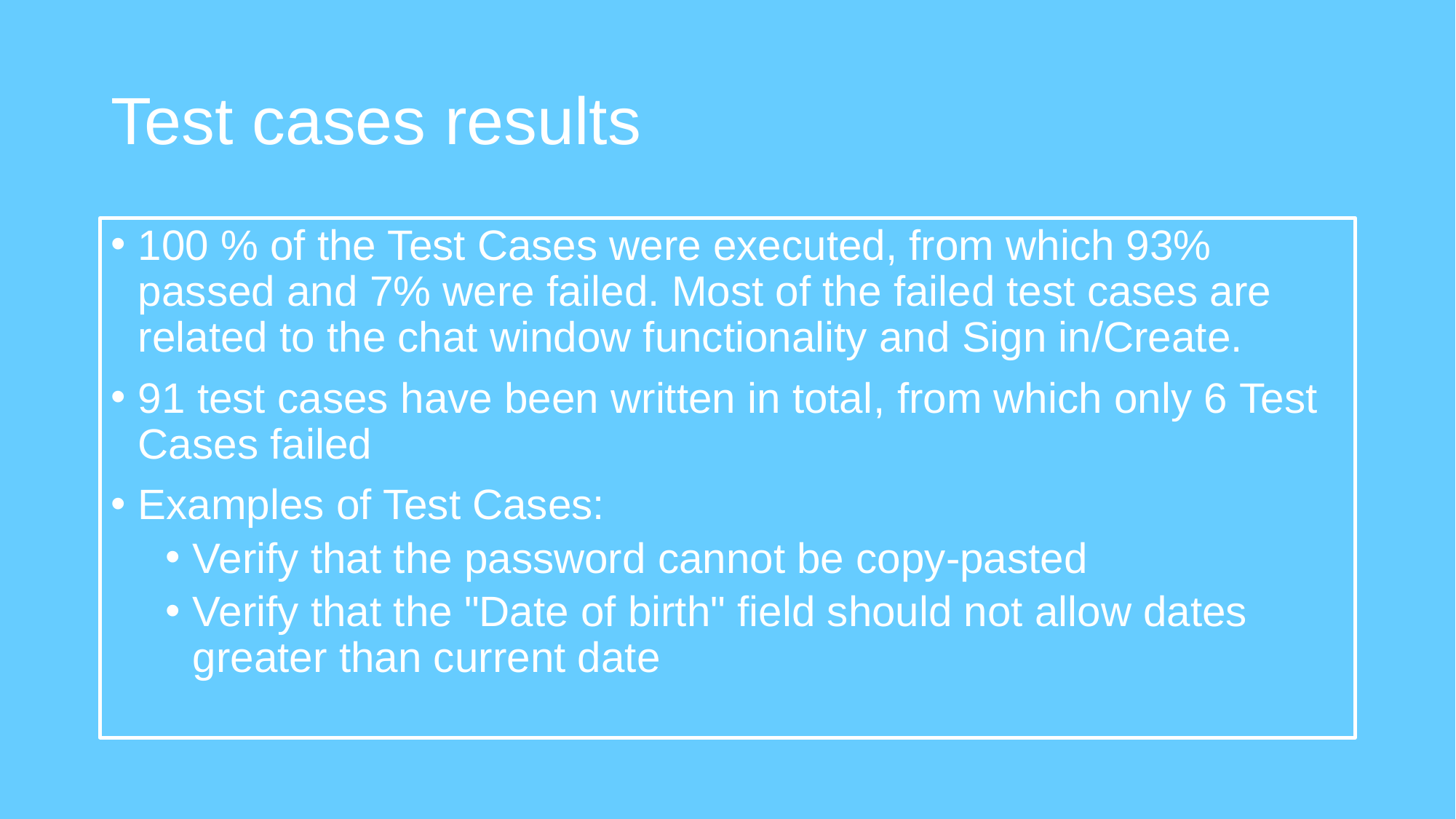

# Test cases results
100 % of the Test Cases were executed, from which 93% passed and 7% were failed. Most of the failed test cases are related to the chat window functionality and Sign in/Create.
91 test cases have been written in total, from which only 6 Test Cases failed
Examples of Test Cases:
Verify that the password cannot be copy-pasted
Verify that the "Date of birth" field should not allow dates greater than current date